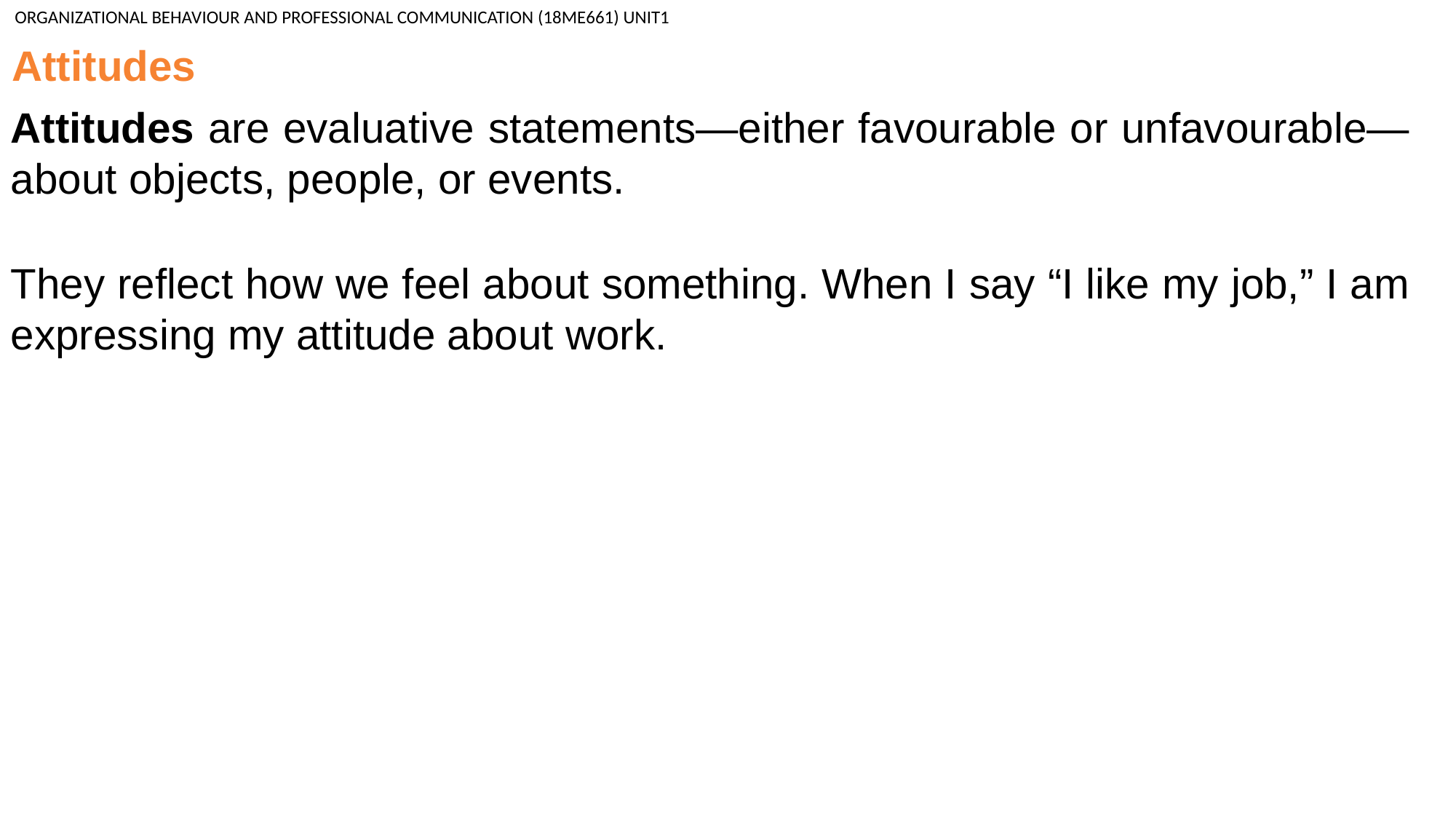

ORGANIZATIONAL BEHAVIOUR AND PROFESSIONAL COMMUNICATION (18ME661) UNIT1
Attitudes
Attitudes are evaluative statements—either favourable or unfavourable—about objects, people, or events.
They reflect how we feel about something. When I say “I like my job,” I am expressing my attitude about work.